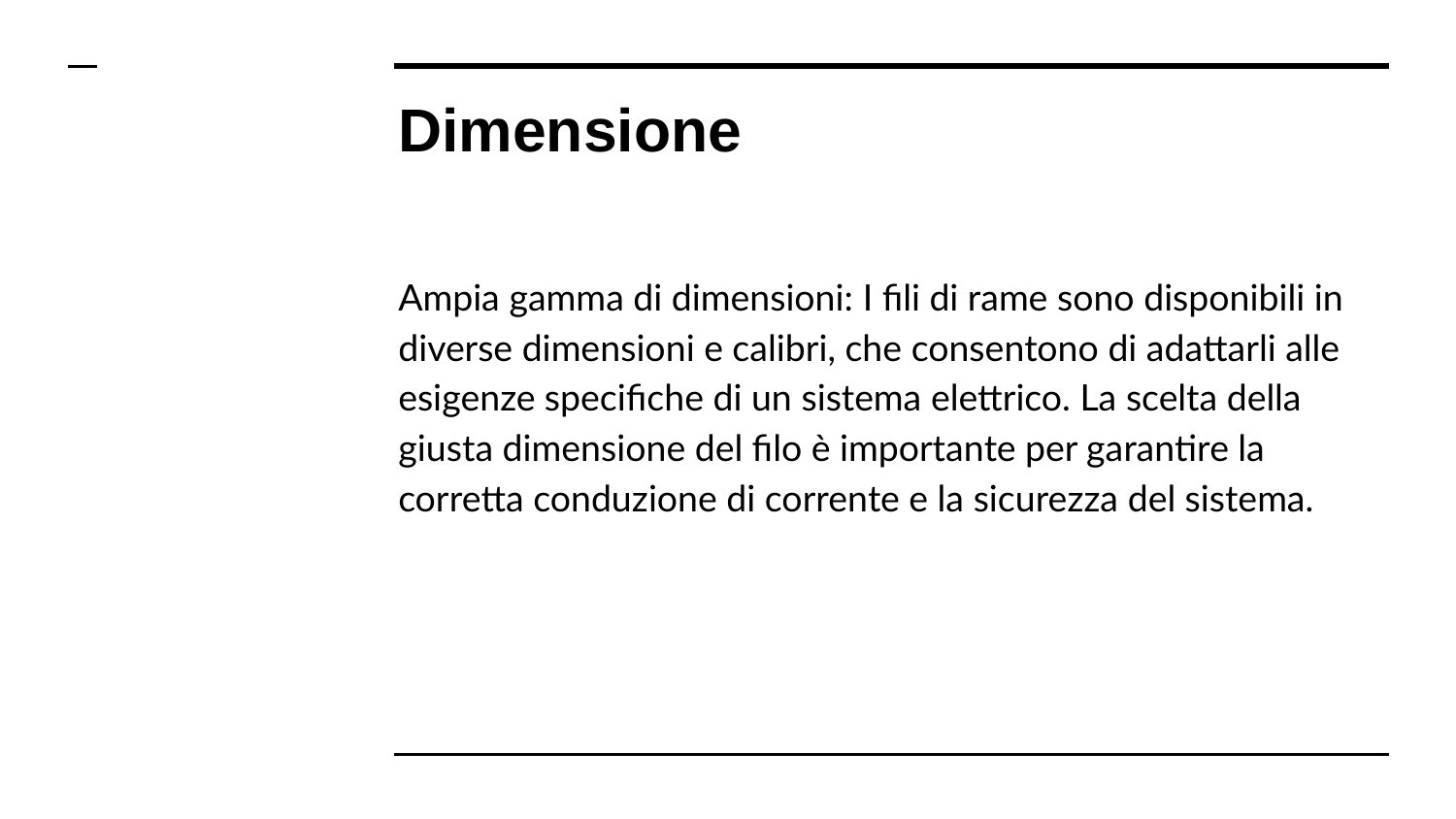

# Dimensione
Ampia gamma di dimensioni: I fili di rame sono disponibili in diverse dimensioni e calibri, che consentono di adattarli alle esigenze specifiche di un sistema elettrico. La scelta della giusta dimensione del filo è importante per garantire la corretta conduzione di corrente e la sicurezza del sistema.